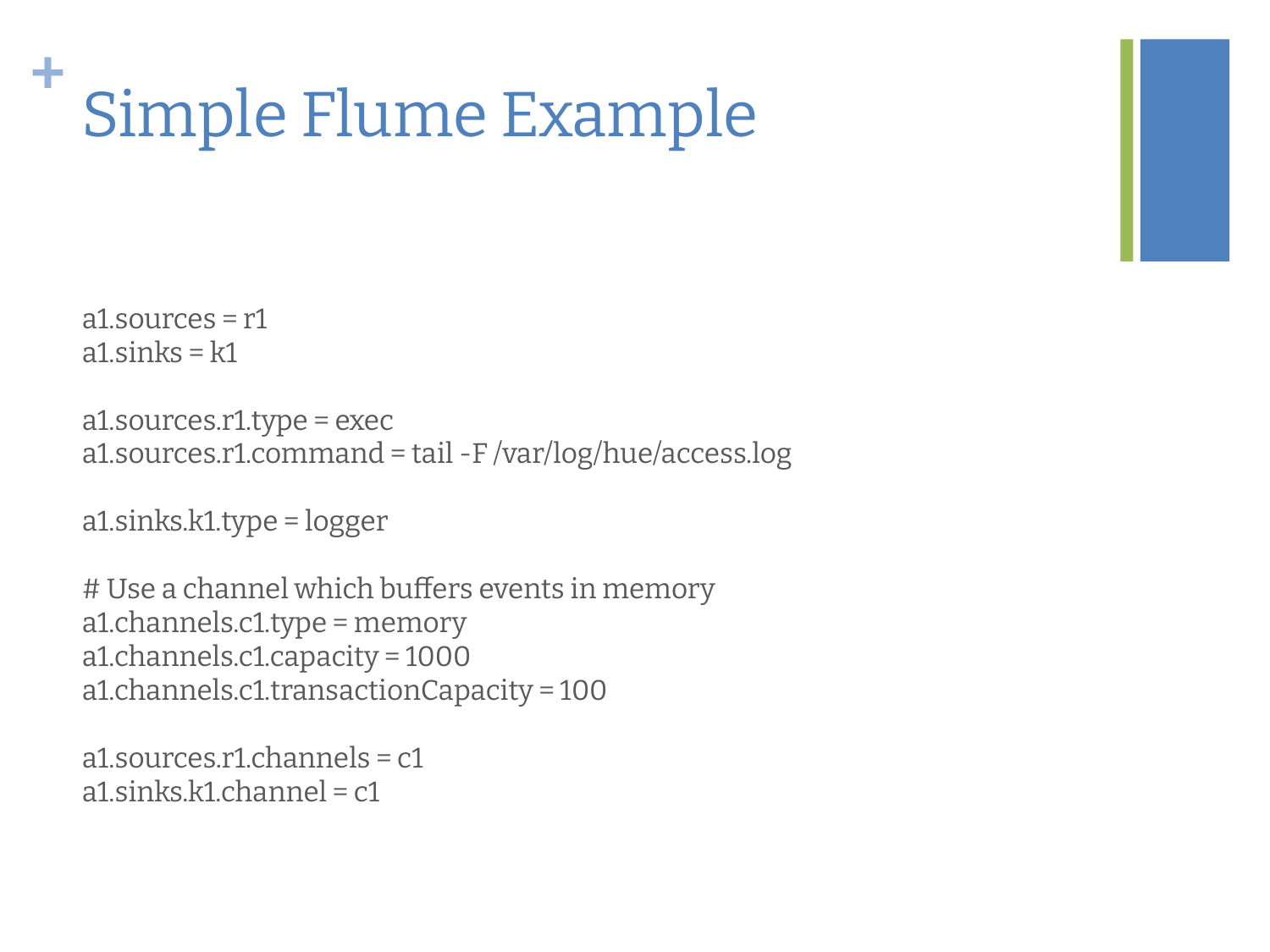

# Simple Flume Example

a1.sources = r1
a1.sinks = k1

a1.sources.r1.type = exec
a1.sources.r1.command = tail -F /var/log/hue/access.log

a1.sinks.k1.type = logger

# Use a channel which buffers events in memory
a1.channels.c1.type = memory
a1.channels.c1.capacity = 1000
a1.channels.c1.transactionCapacity = 100

a1.sources.r1.channels = c1
a1.sinks.k1.channel = c1

5